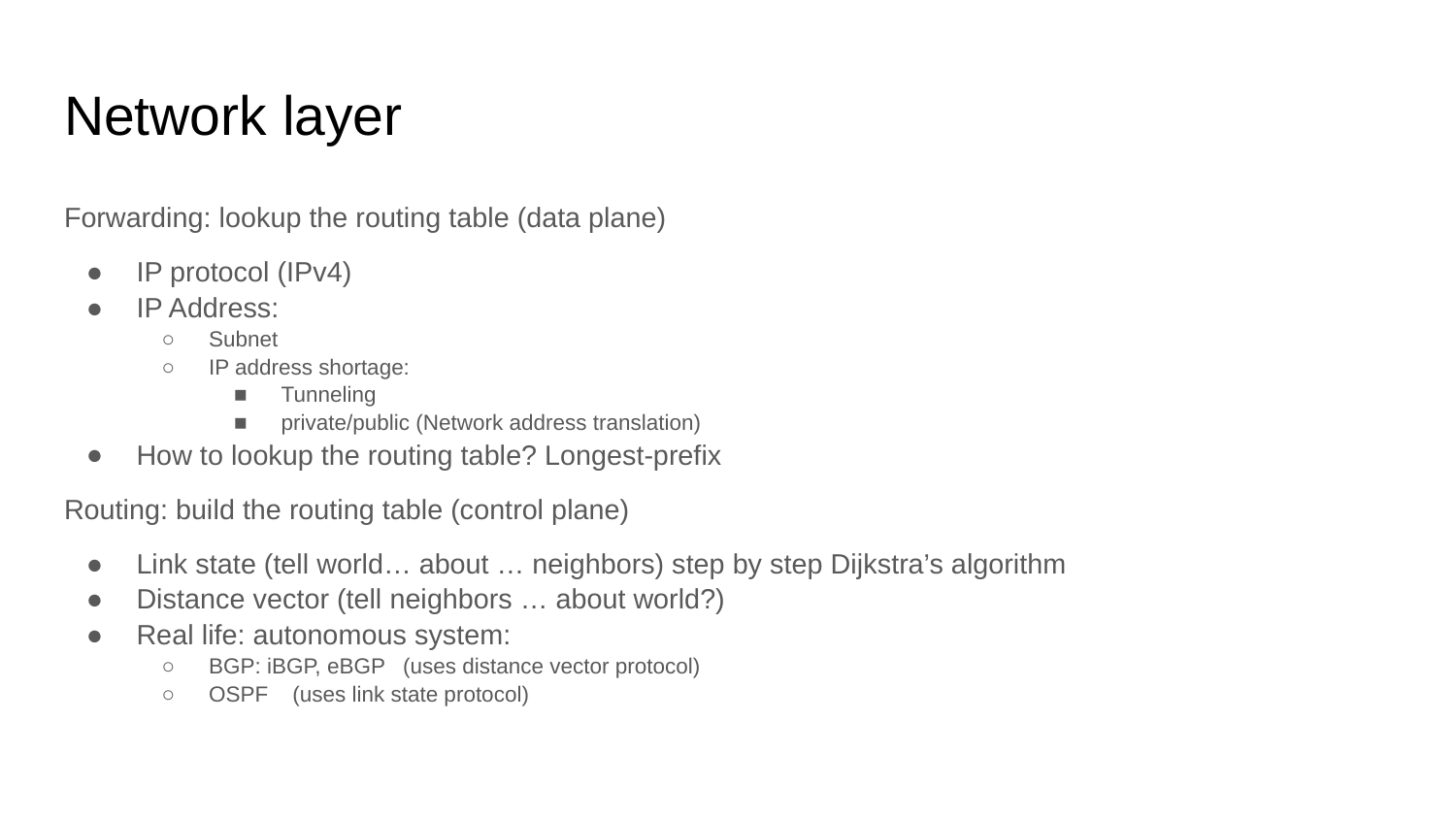

# Network layer
Forwarding: lookup the routing table (data plane)
IP protocol (IPv4)
IP Address:
Subnet
IP address shortage:
Tunneling
private/public (Network address translation)
How to lookup the routing table? Longest-prefix
Routing: build the routing table (control plane)
Link state (tell world… about … neighbors) step by step Dijkstra’s algorithm
Distance vector (tell neighbors … about world?)
Real life: autonomous system:
BGP: iBGP, eBGP   (uses distance vector protocol)
OSPF    (uses link state protocol)